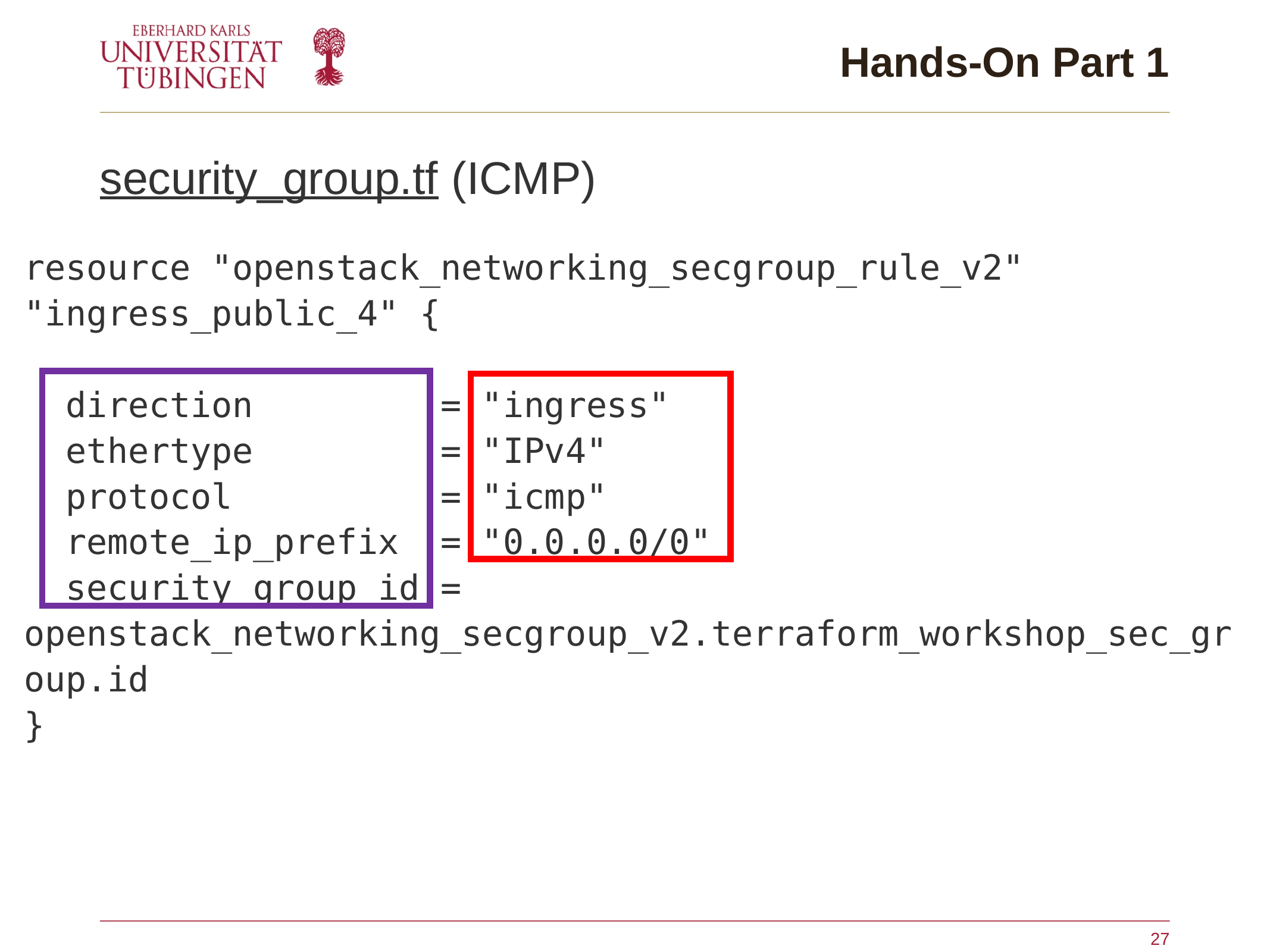

# Hands-On Part 1
security_group.tf (ICMP)
resource "openstack_networking_secgroup_rule_v2" "ingress_public_4" {

  direction         = "ingress"
  ethertype         = "IPv4"
  protocol          = "icmp"
  remote_ip_prefix  = "0.0.0.0/0"
  security_group_id = openstack_networking_secgroup_v2.terraform_workshop_sec_group.id
}

27